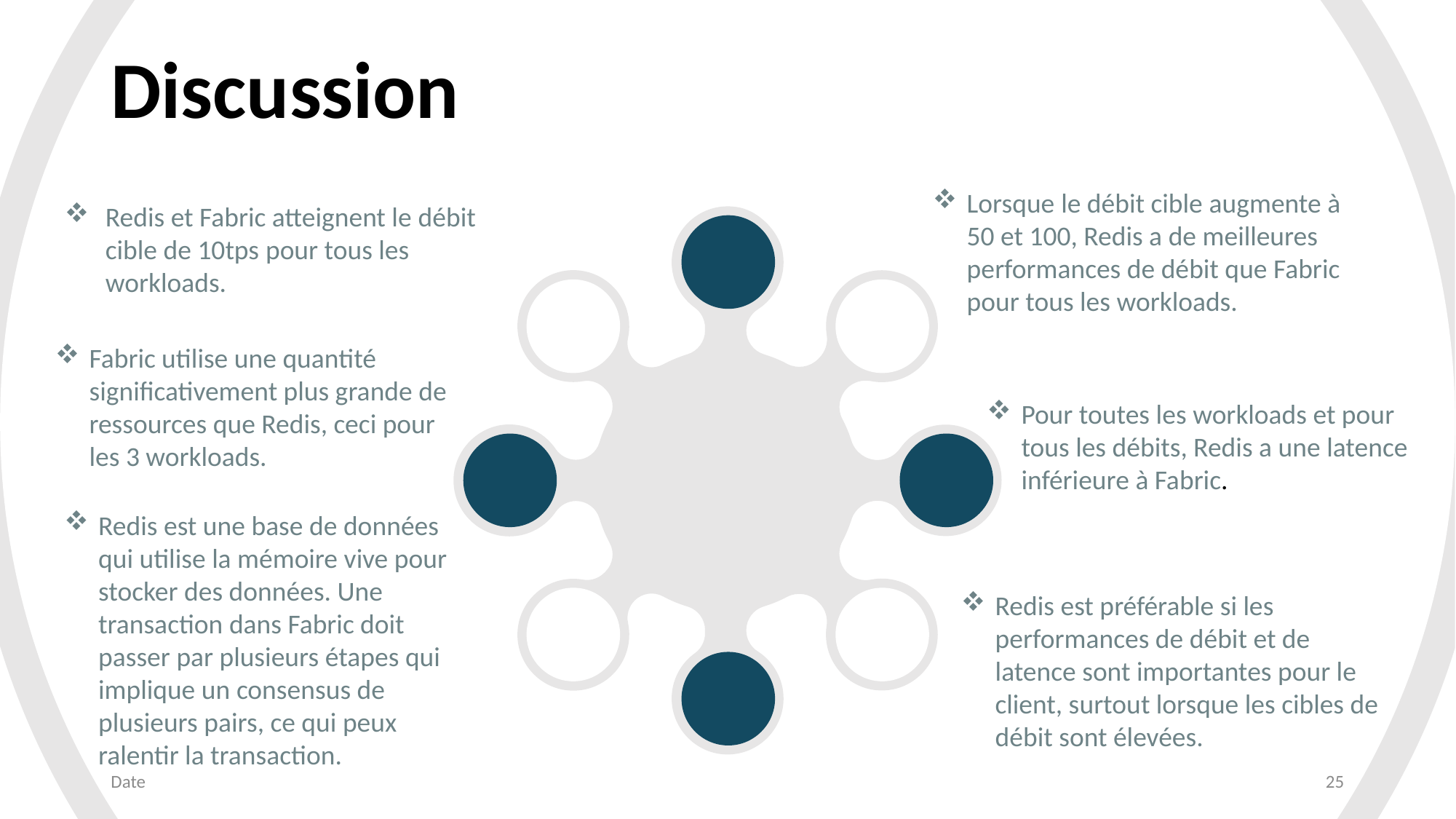

# Discussion
Lorsque le débit cible augmente à 50 et 100, Redis a de meilleures performances de débit que Fabric pour tous les workloads.
Redis et Fabric atteignent le débit cible de 10tps pour tous les workloads.
Fabric utilise une quantité significativement plus grande de ressources que Redis, ceci pour les 3 workloads.

Pour toutes les workloads et pour tous les débits, Redis a une latence inférieure à Fabric.
Redis est une base de données qui utilise la mémoire vive pour stocker des données. Une transaction dans Fabric doit passer par plusieurs étapes qui implique un consensus de plusieurs pairs, ce qui peux ralentir la transaction.

Redis est préférable si les performances de débit et de latence sont importantes pour le client, surtout lorsque les cibles de débit sont élevées.
Date
25